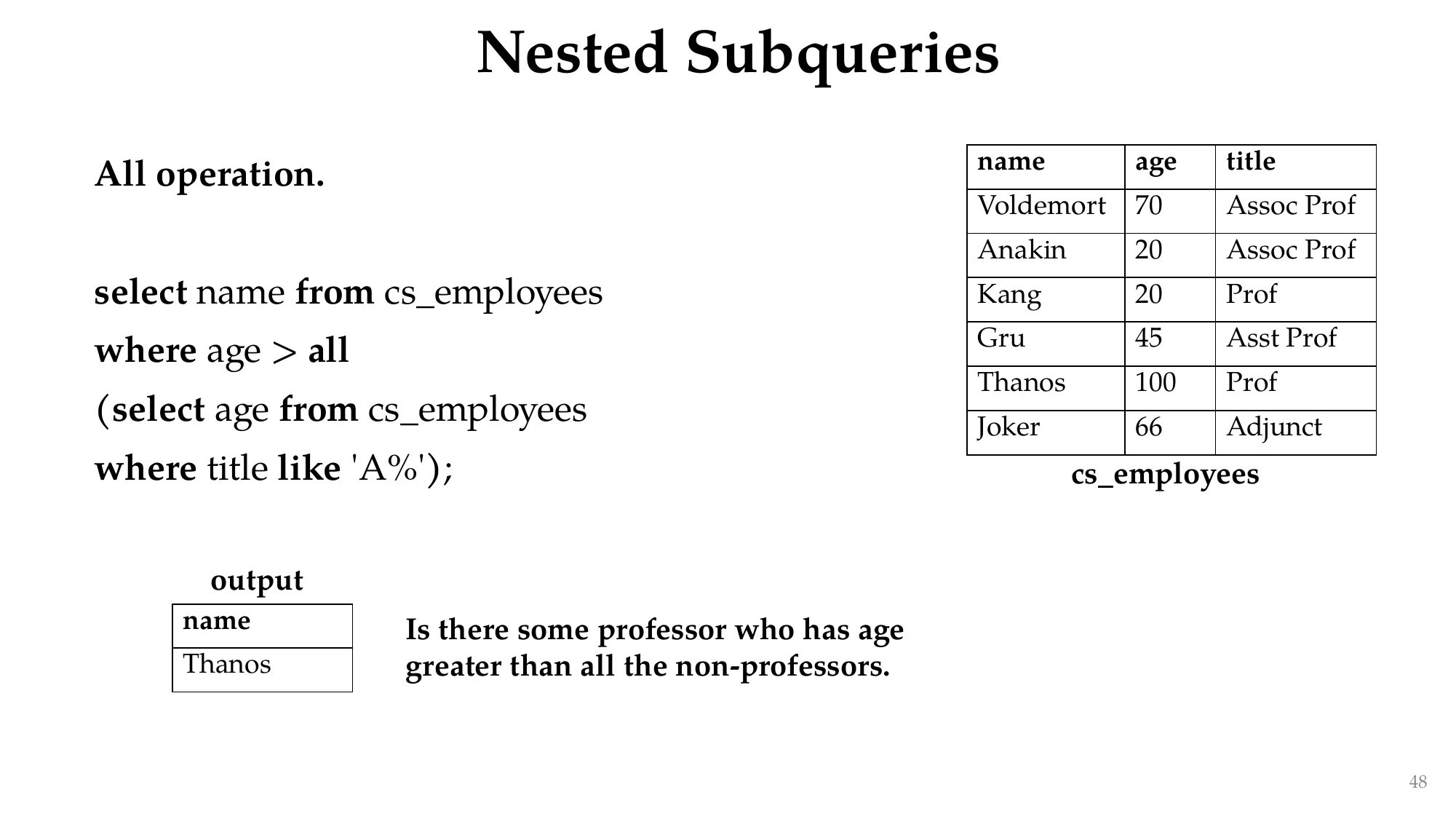

# Nested Subqueries
All operation.

select name from cs_employees
where age > all
(select age from cs_employees
where title like 'A%');
| name | age | title |
| --- | --- | --- |
| Voldemort | 70 | Assoc Prof |
| Anakin | 20 | Assoc Prof |
| Kang | 20 | Prof |
| Gru | 45 | Asst Prof |
| Thanos | 100 | Prof |
| Joker | 66 | Adjunct |
cs_employees
output
| name |
| --- |
| Thanos |
Is there some professor who has age
greater than all the non-professors.
48